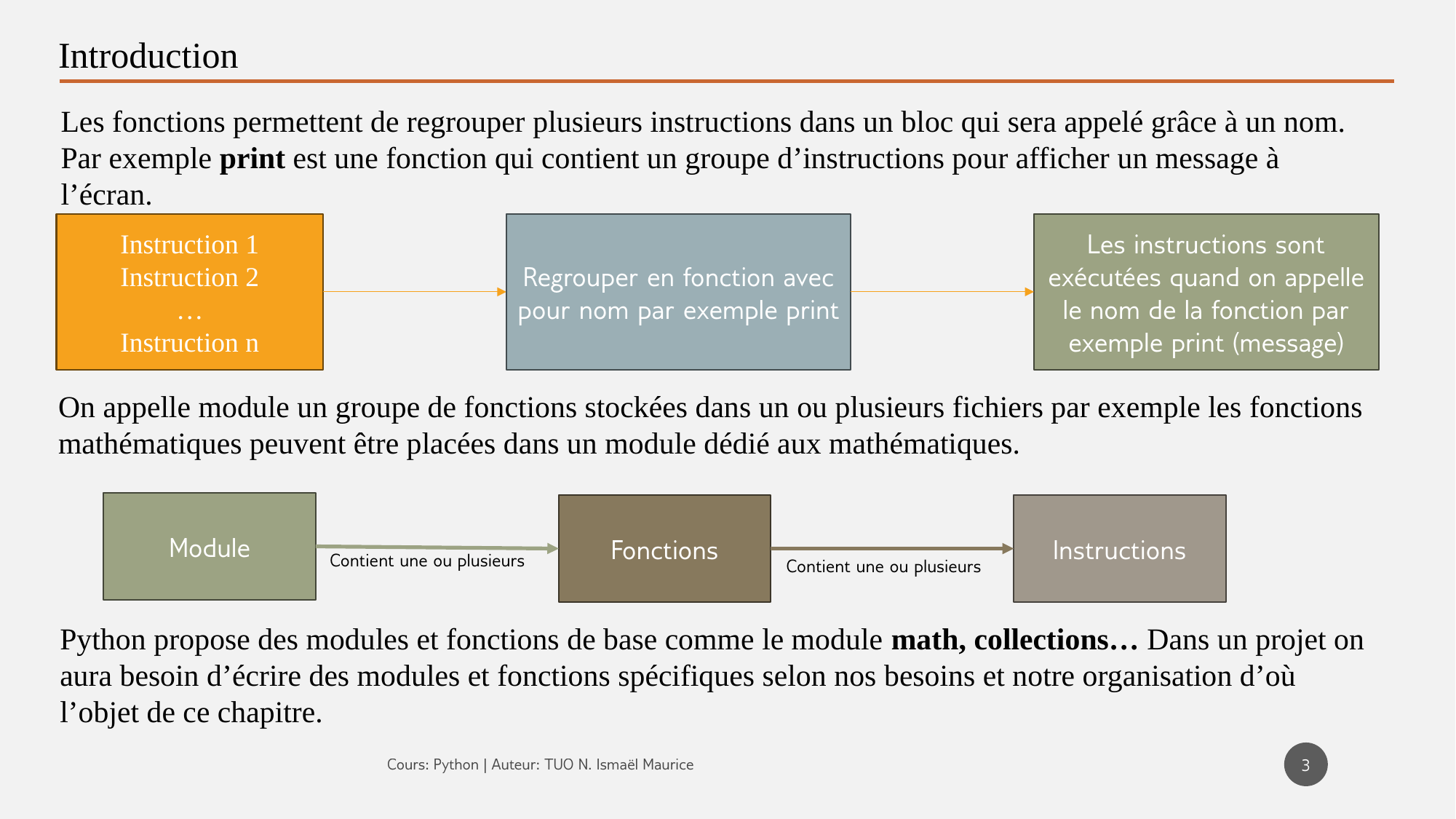

Introduction
Les fonctions permettent de regrouper plusieurs instructions dans un bloc qui sera appelé grâce à un nom. Par exemple print est une fonction qui contient un groupe d’instructions pour afficher un message à l’écran.
Instruction 1
Instruction 2
…
Instruction n
Regrouper en fonction avec pour nom par exemple print
Les instructions sont exécutées quand on appelle le nom de la fonction par exemple print (message)
On appelle module un groupe de fonctions stockées dans un ou plusieurs fichiers par exemple les fonctions mathématiques peuvent être placées dans un module dédié aux mathématiques.
Module
Fonctions
Instructions
Contient une ou plusieurs
Contient une ou plusieurs
Python propose des modules et fonctions de base comme le module math, collections… Dans un projet on aura besoin d’écrire des modules et fonctions spécifiques selon nos besoins et notre organisation d’où l’objet de ce chapitre.
3
Cours: Python | Auteur: TUO N. Ismaël Maurice